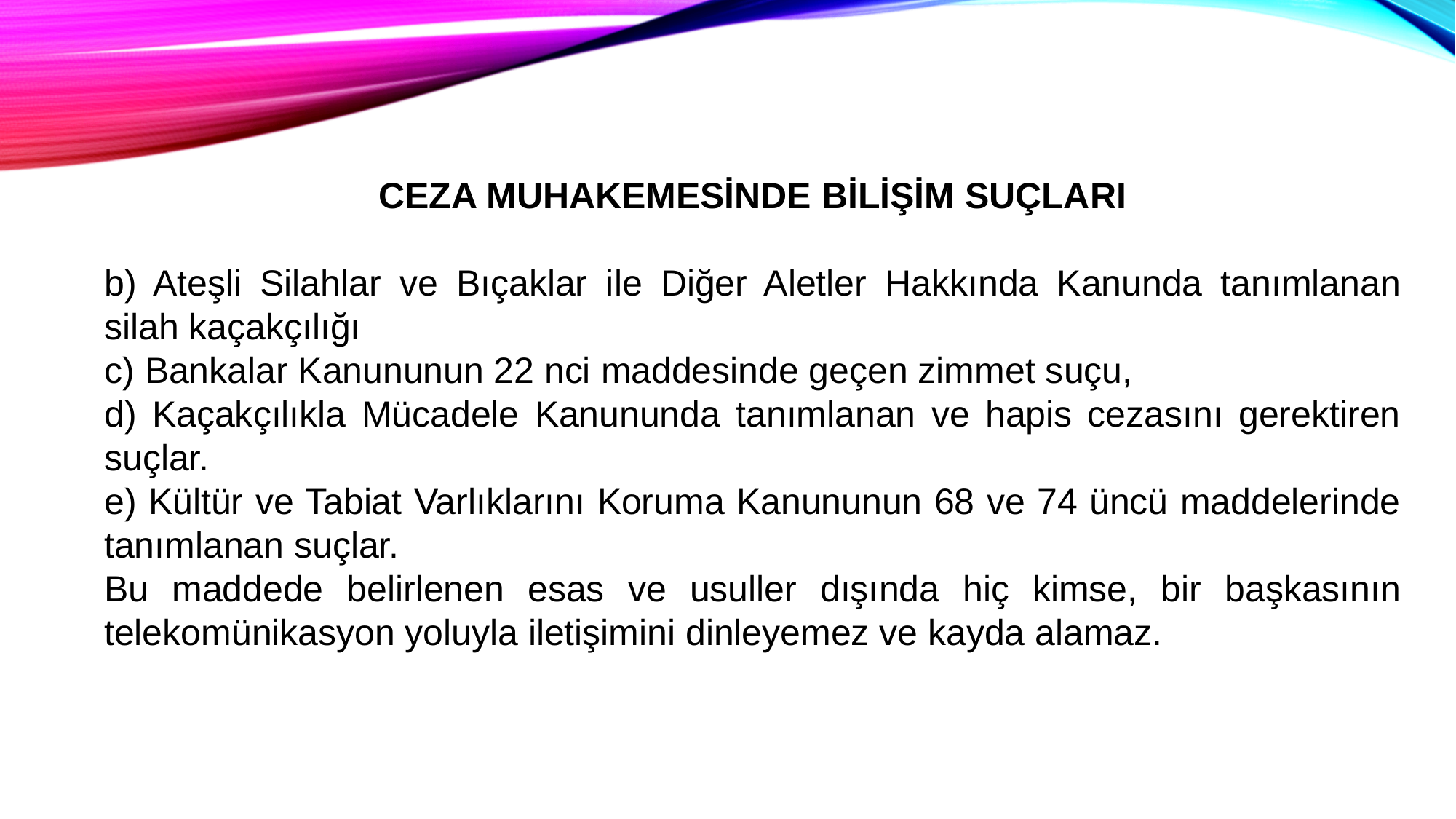

CEZA MUHAKEMESİNDE BİLİŞİM SUÇLARI

b) Ateşli Silahlar ve Bıçaklar ile Diğer Aletler Hakkında Kanunda tanımlanan silah kaçakçılığı
c) Bankalar Kanununun 22 nci maddesinde geçen zimmet suçu,
d) Kaçakçılıkla Mücadele Kanununda tanımlanan ve hapis cezasını gerektiren suçlar.
e) Kültür ve Tabiat Varlıklarını Koruma Kanununun 68 ve 74 üncü maddelerinde tanımlanan suçlar.
Bu maddede belirlenen esas ve usuller dışında hiç kimse, bir başkasının telekomünikasyon yoluyla iletişimini dinleyemez ve kayda alamaz.